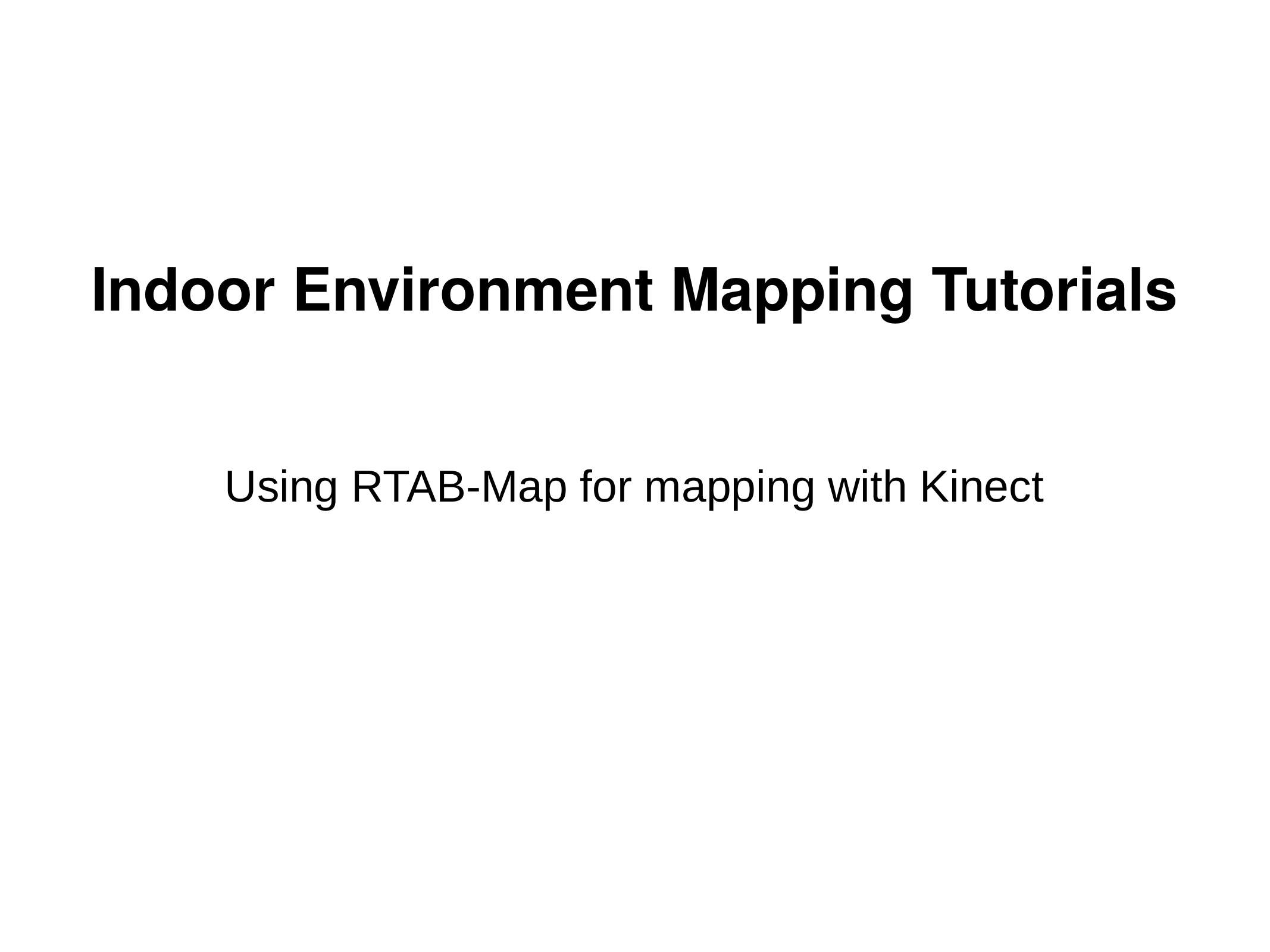

Indoor Environment Mapping Tutorials
Using RTAB-Map for mapping with Kinect